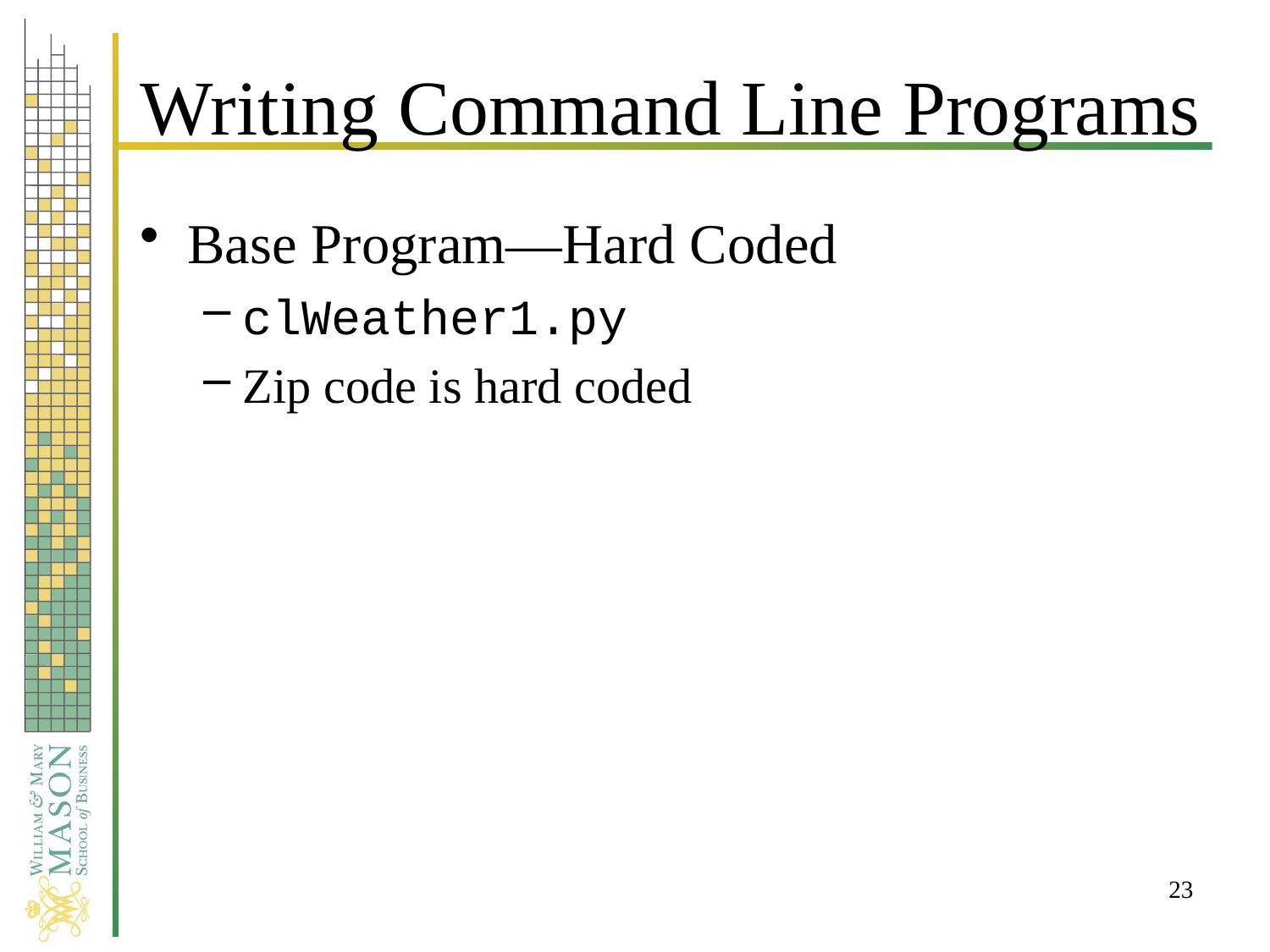

# Writing Command Line Programs
Base Program—Hard Coded
clWeather1.py
Zip code is hard coded

23